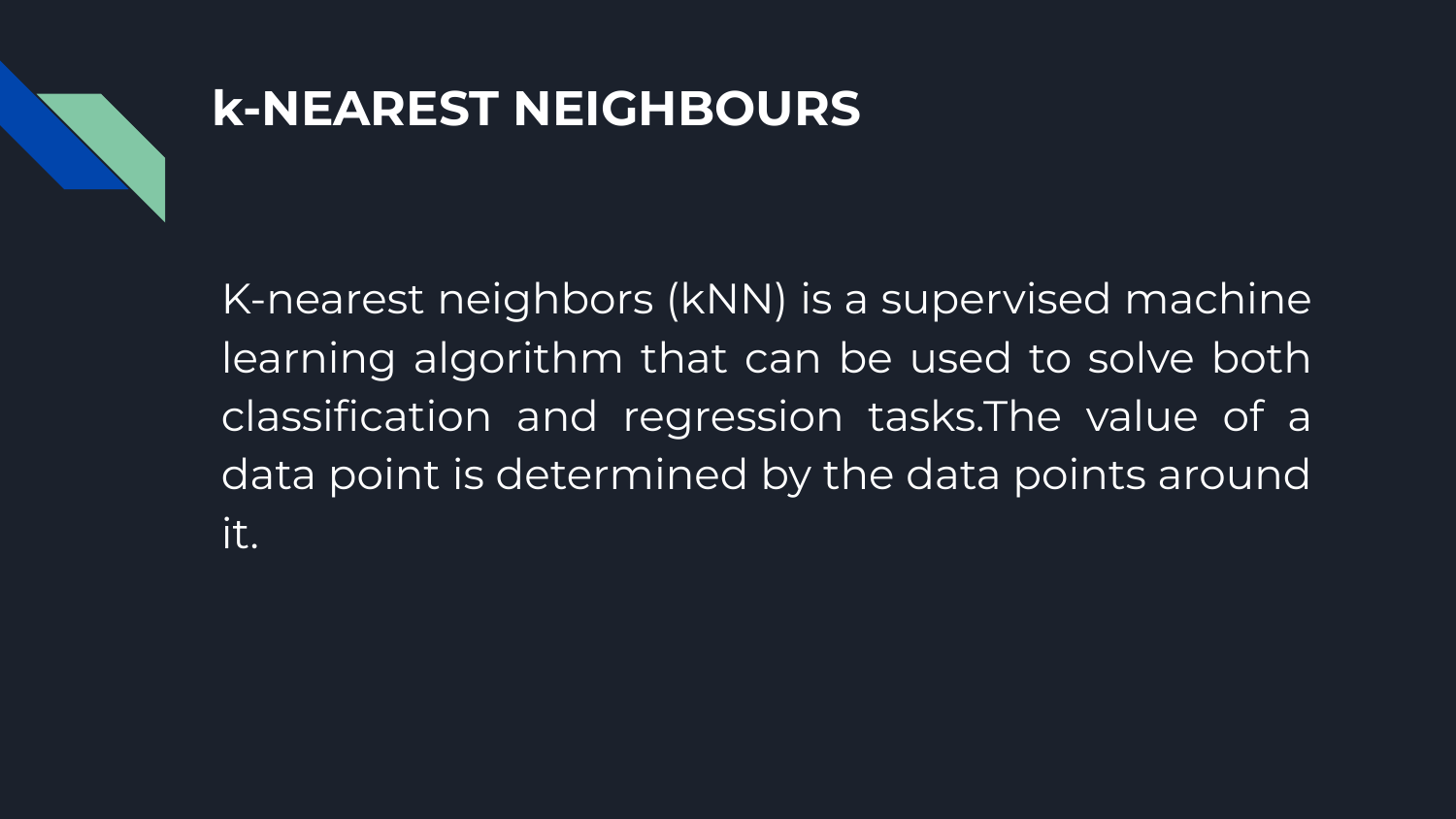

# k-NEAREST NEIGHBOURS
K-nearest neighbors (kNN) is a supervised machine learning algorithm that can be used to solve both classification and regression tasks.The value of a data point is determined by the data points around it.